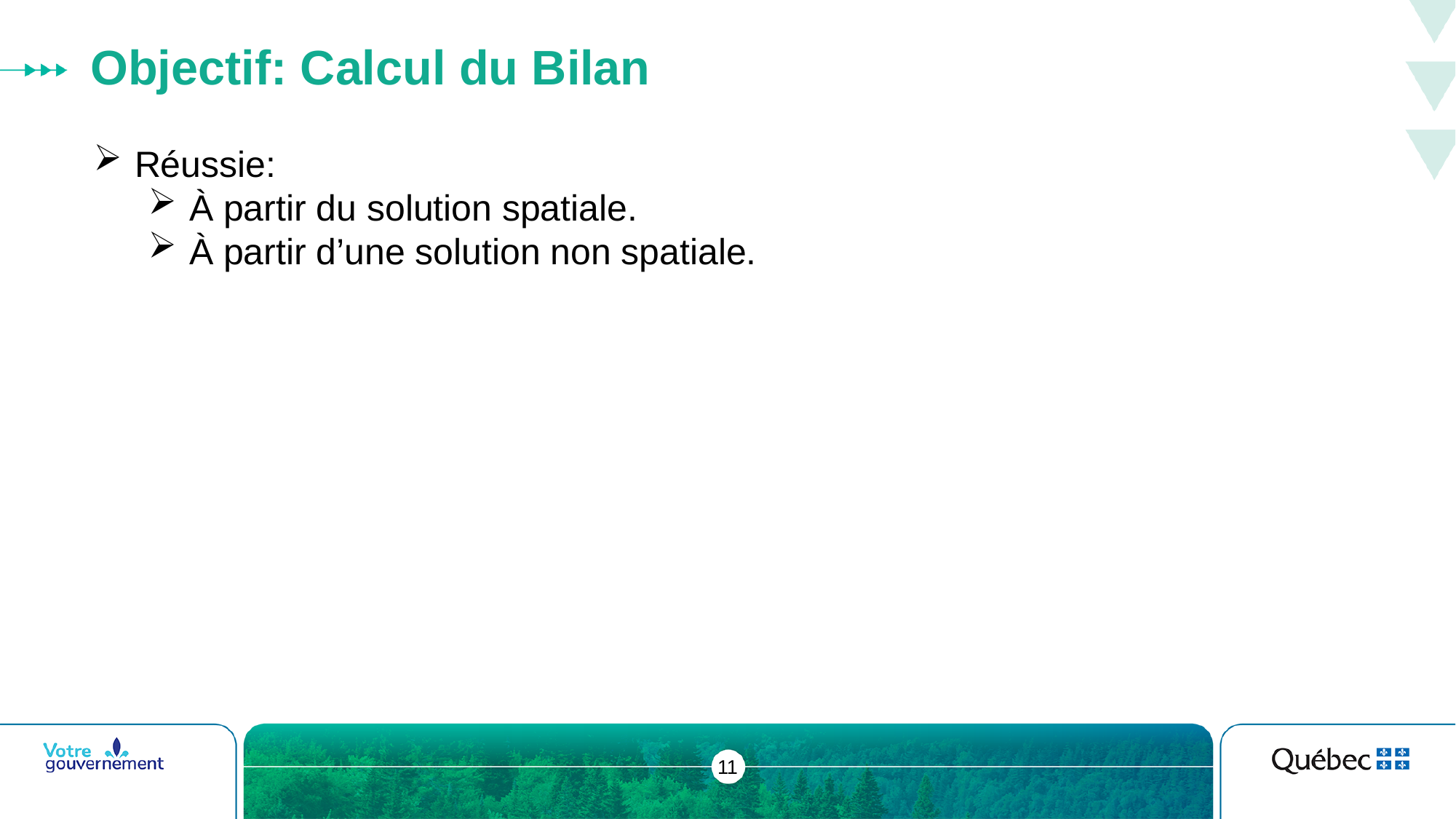

# Objectif: Calcul du Bilan
Réussie:
À partir du solution spatiale.
À partir d’une solution non spatiale.
11